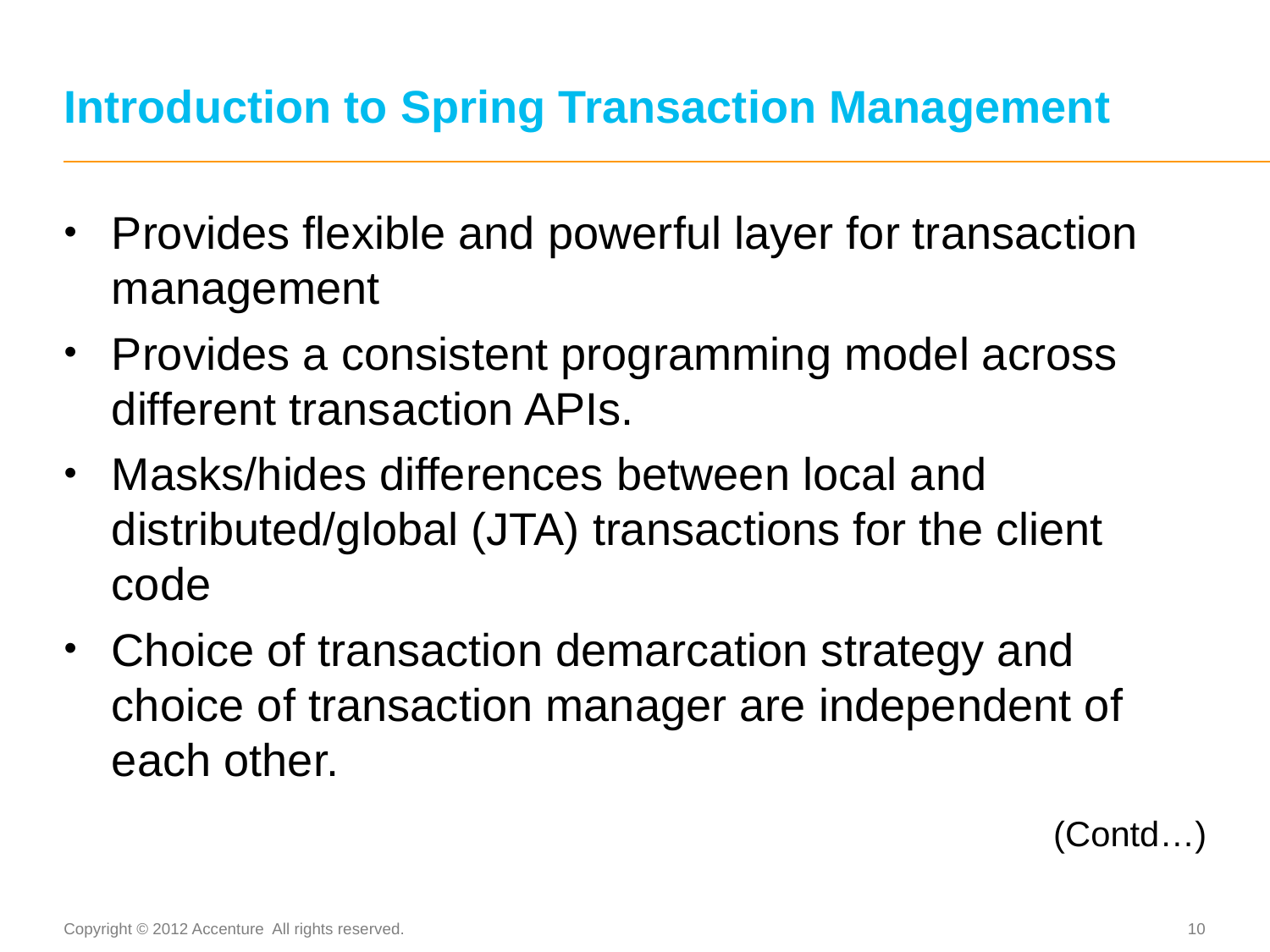

# Introduction to Spring Transaction Management
Provides flexible and powerful layer for transaction management
Provides a consistent programming model across different transaction APIs.
Masks/hides differences between local and distributed/global (JTA) transactions for the client code
Choice of transaction demarcation strategy and choice of transaction manager are independent of each other.
(Contd…)